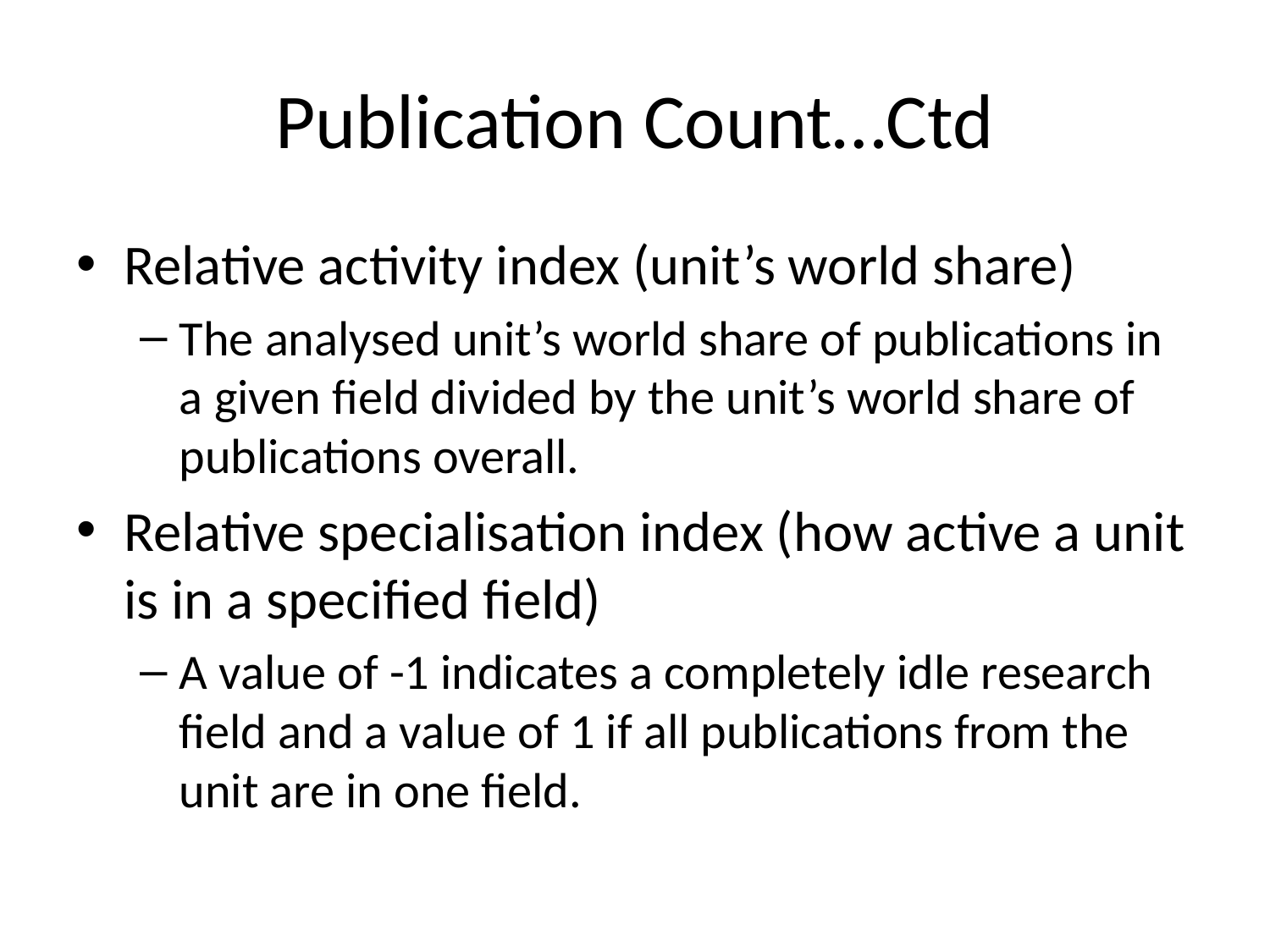

# Publication Count…Ctd
Relative activity index (unit’s world share)
The analysed unit’s world share of publications in a given field divided by the unit’s world share of publications overall.
Relative specialisation index (how active a unit is in a specified field)
A value of -1 indicates a completely idle research field and a value of 1 if all publications from the unit are in one field.